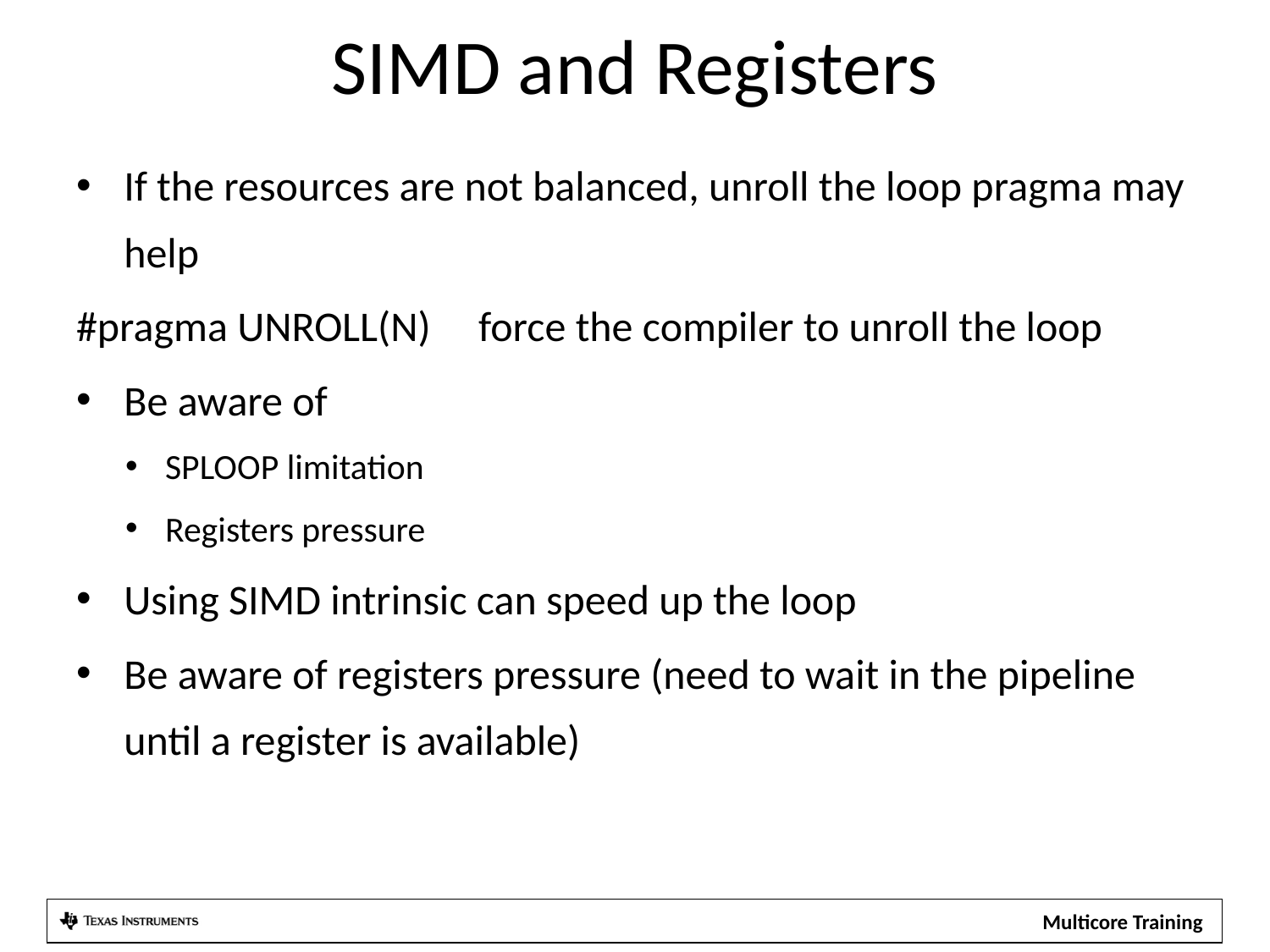

# SIMD and Registers
If the resources are not balanced, unroll the loop pragma may help
#pragma UNROLL(N)     force the compiler to unroll the loop
Be aware of
SPLOOP limitation
Registers pressure
Using SIMD intrinsic can speed up the loop
Be aware of registers pressure (need to wait in the pipeline until a register is available)